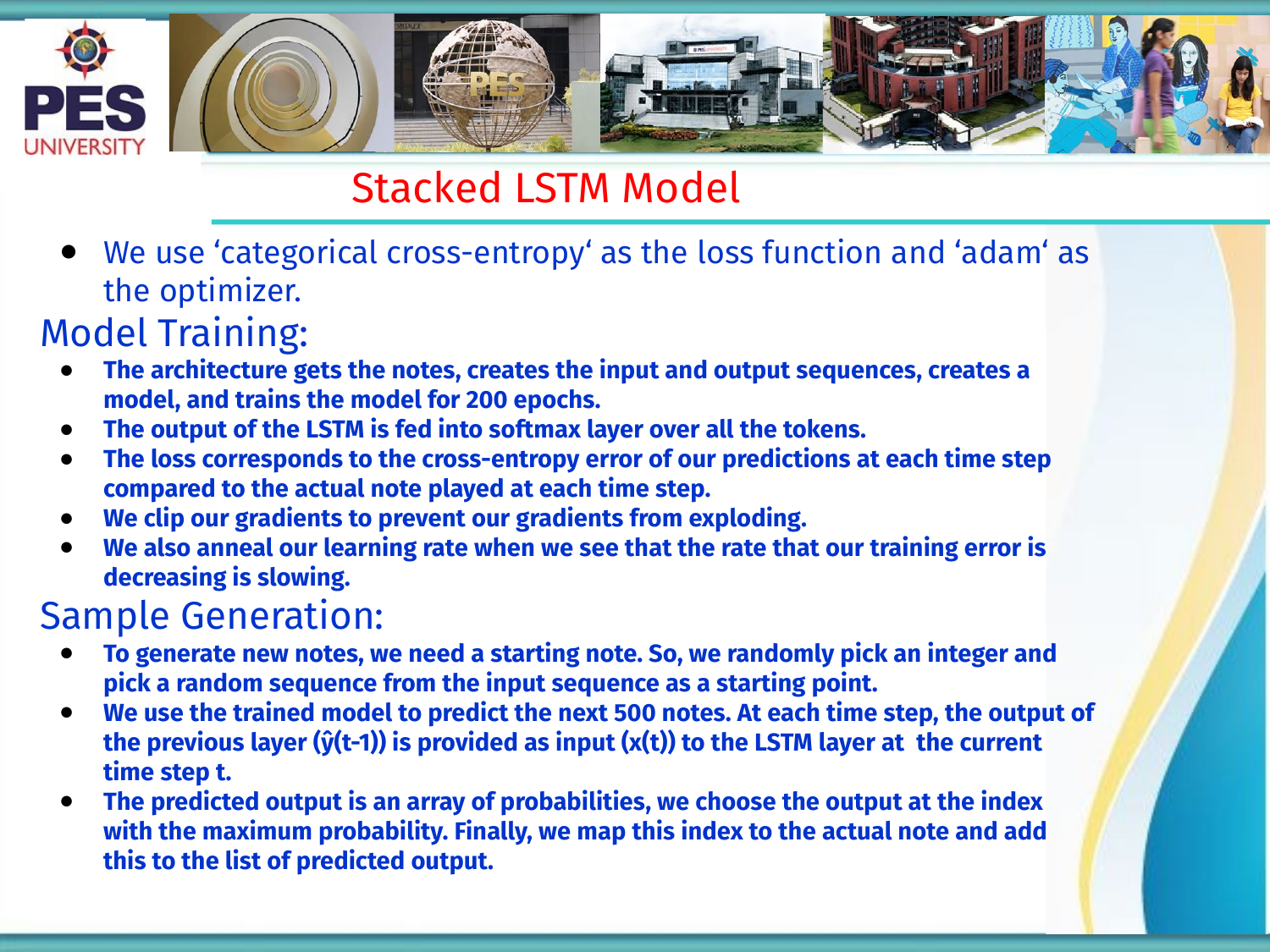

# Stacked LSTM Model
We use ‘categorical cross-entropy‘ as the loss function and ‘adam‘ as the optimizer.
Model Training:
The architecture gets the notes, creates the input and output sequences, creates a model, and trains the model for 200 epochs.
The output of the LSTM is fed into softmax layer over all the tokens.
The loss corresponds to the cross-entropy error of our predictions at each time step compared to the actual note played at each time step.
We clip our gradients to prevent our gradients from exploding.
We also anneal our learning rate when we see that the rate that our training error is decreasing is slowing.
Sample Generation:
To generate new notes, we need a starting note. So, we randomly pick an integer and pick a random sequence from the input sequence as a starting point.
We use the trained model to predict the next 500 notes. At each time step, the output of the previous layer (ŷ(t-1)) is provided as input (x(t)) to the LSTM layer at  the current time step t.
The predicted output is an array of probabilities, we choose the output at the index with the maximum probability. Finally, we map this index to the actual note and add this to the list of predicted output.